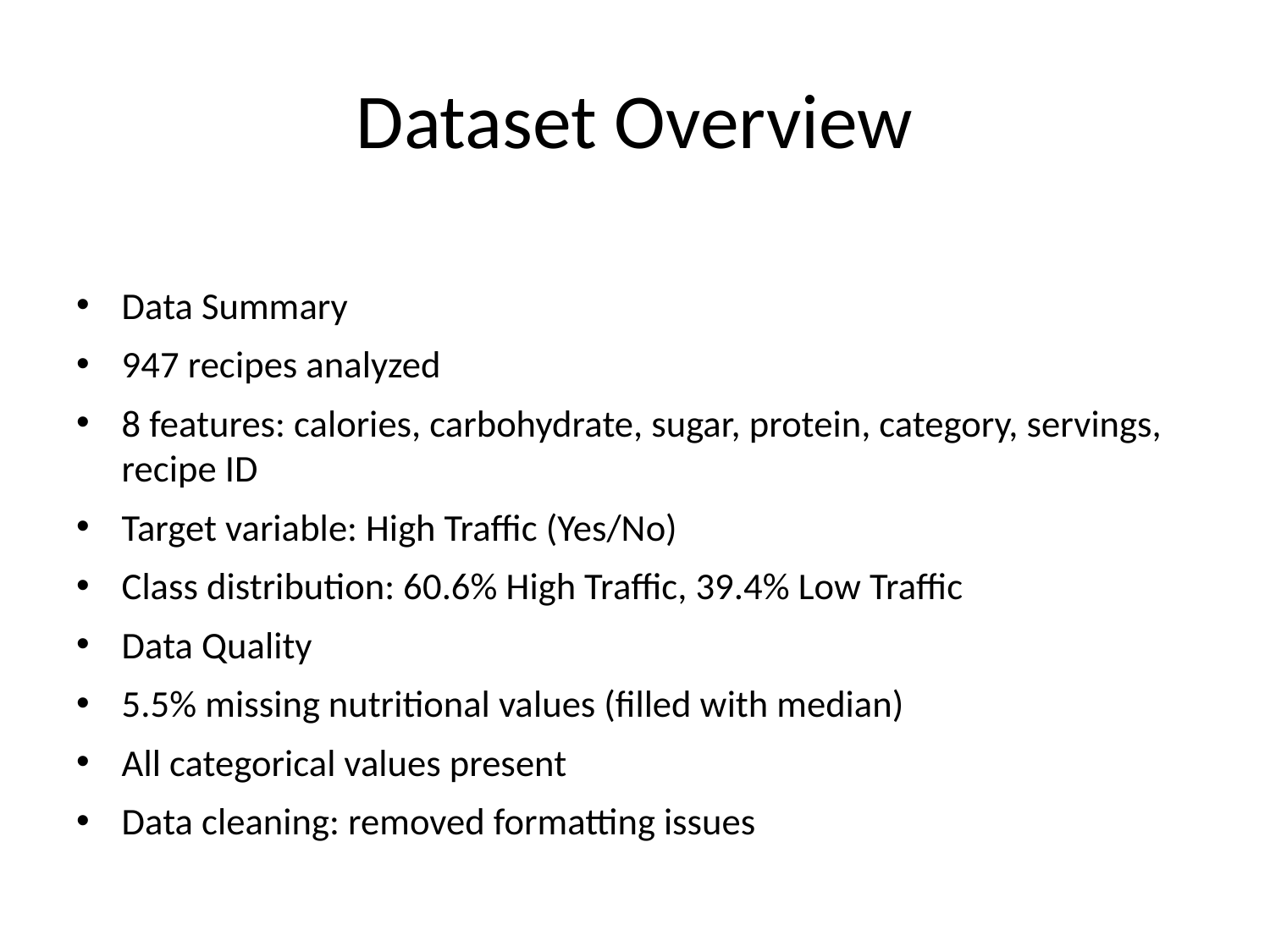

# Dataset Overview

Data Summary
947 recipes analyzed
8 features: calories, carbohydrate, sugar, protein, category, servings, recipe ID
Target variable: High Traffic (Yes/No)
Class distribution: 60.6% High Traffic, 39.4% Low Traffic
Data Quality
5.5% missing nutritional values (filled with median)
All categorical values present
Data cleaning: removed formatting issues